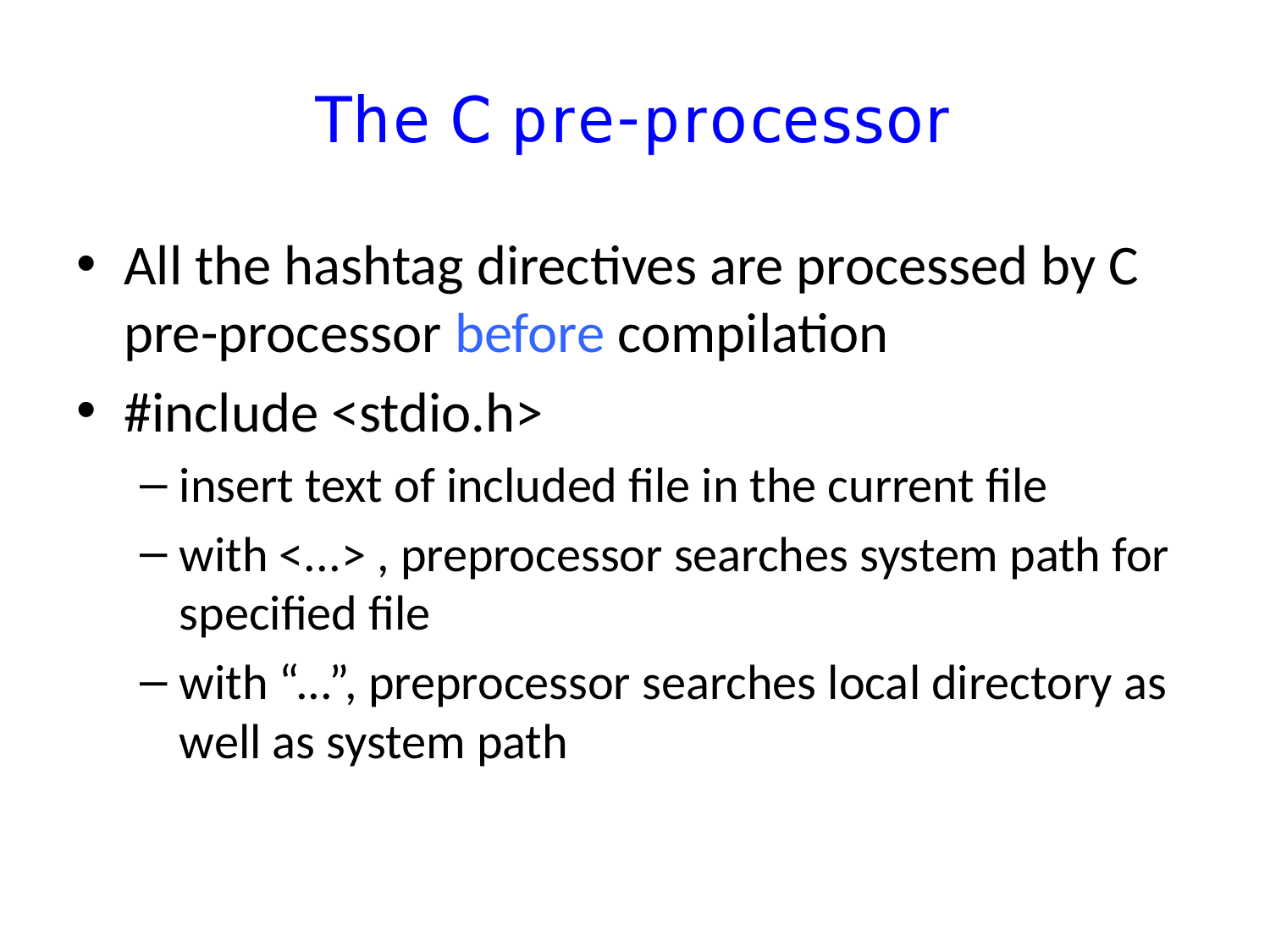

# The C pre-processor
All the hashtag directives are processed by C pre-processor before compilation
#include <stdio.h>
insert text of included file in the current file
with <...> , preprocessor searches system path for specified file
with “...”, preprocessor searches local directory as well as system path